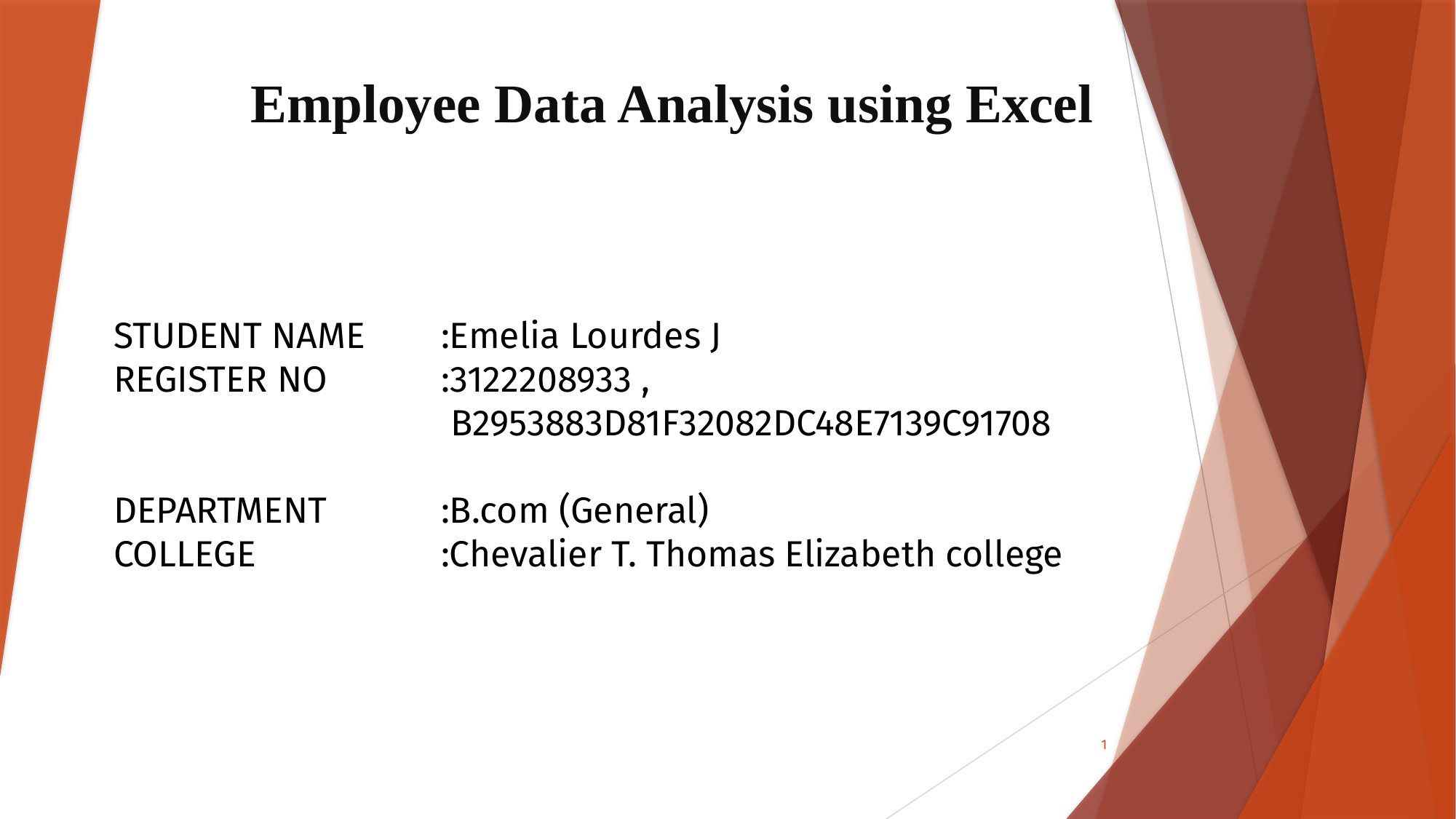

# Employee Data Analysis using Excel
STUDENT NAME	:Emelia Lourdes J
REGISTER NO		:3122208933 ,
			 B2953883D81F32082DC48E7139C91708
DEPARTMENT		:B.com (General)
COLLEGE		:Chevalier T. Thomas Elizabeth college

1